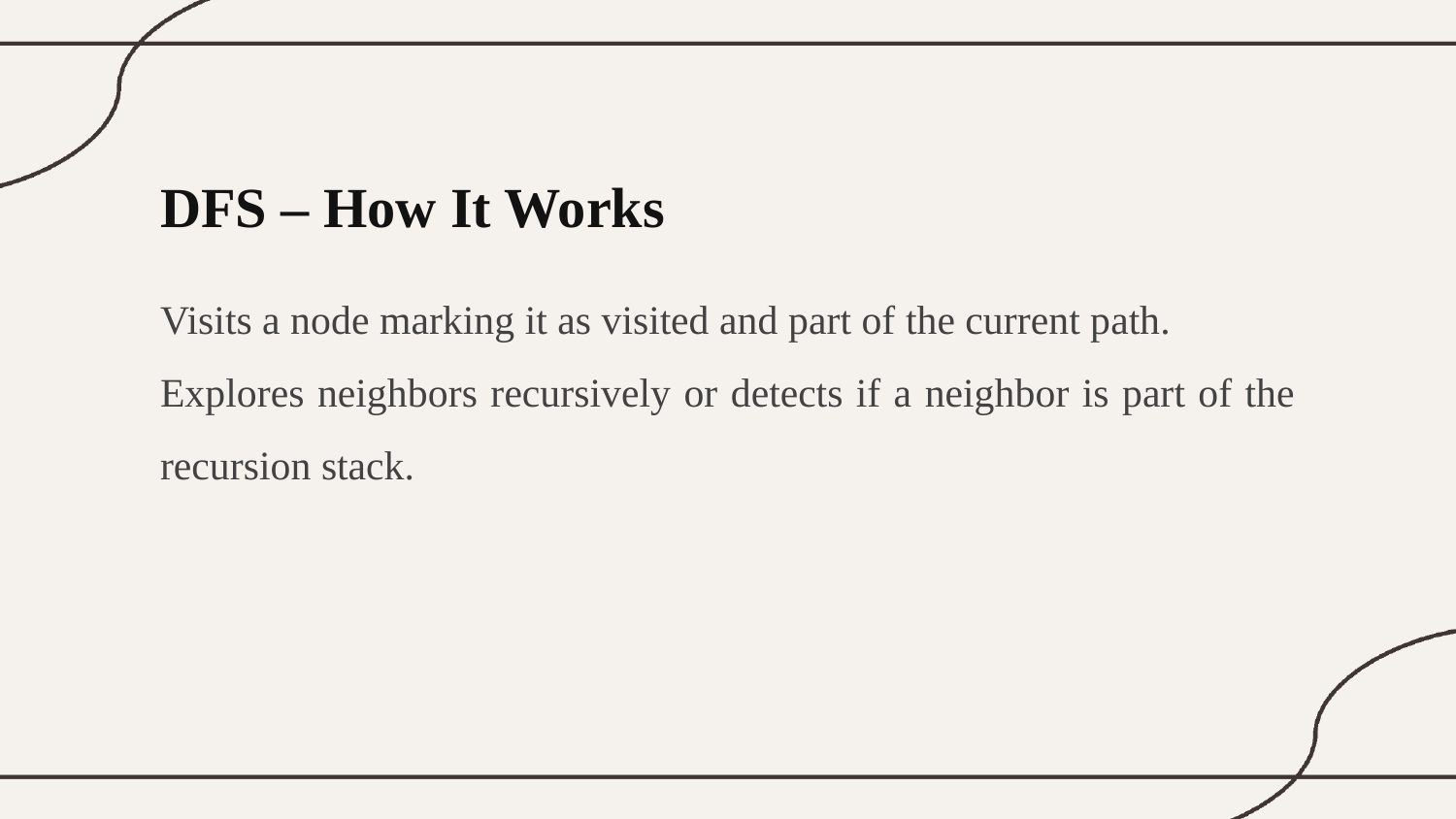

DFS – How It Works
Visits a node marking it as visited and part of the current path.
Explores neighbors recursively or detects if a neighbor is part of the recursion stack.